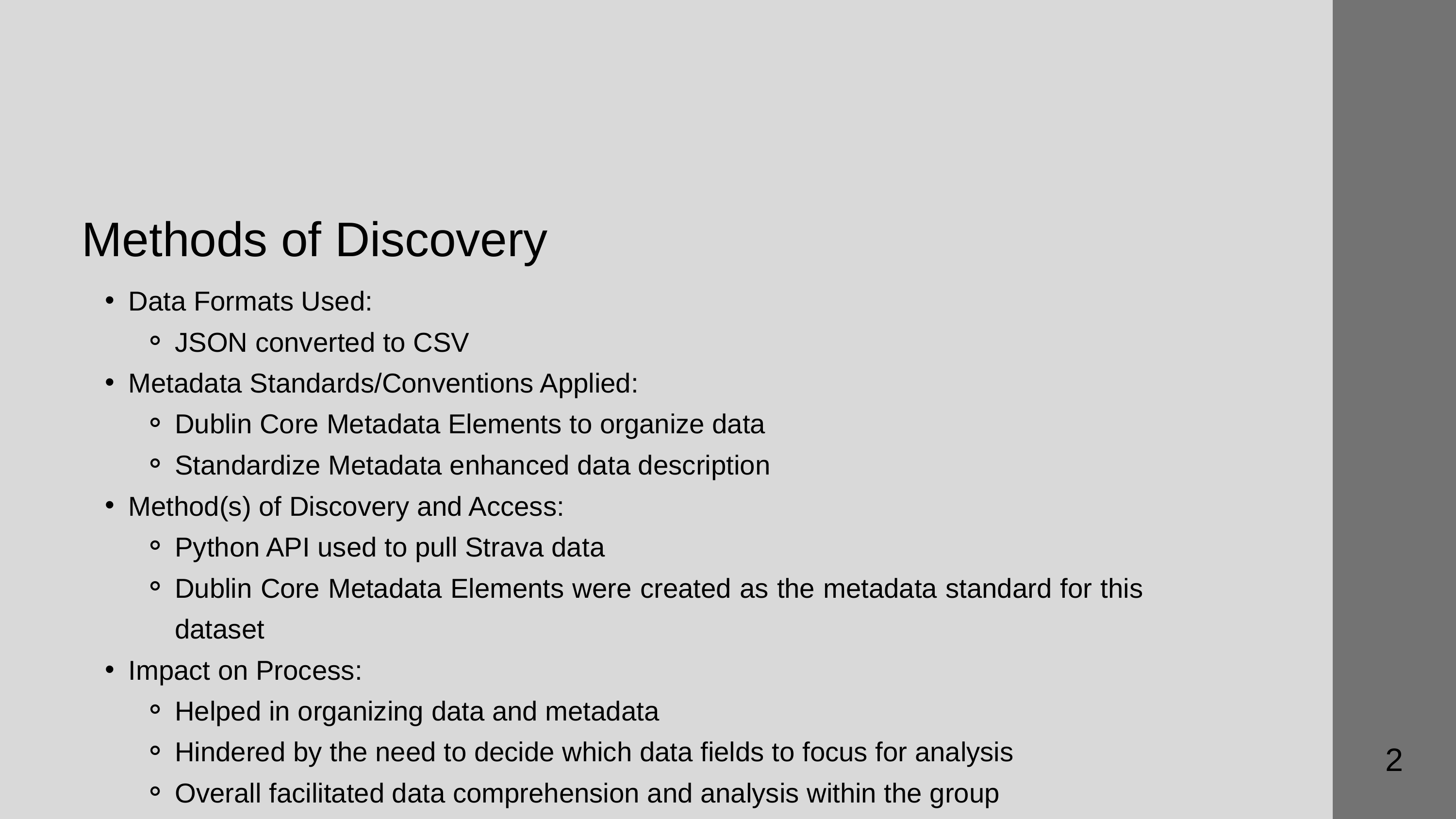

Methods of Discovery
Data Formats Used:
JSON converted to CSV
Metadata Standards/Conventions Applied:
Dublin Core Metadata Elements to organize data
Standardize Metadata enhanced data description
Method(s) of Discovery and Access:
Python API used to pull Strava data
Dublin Core Metadata Elements were created as the metadata standard for this dataset
Impact on Process:
Helped in organizing data and metadata
Hindered by the need to decide which data fields to focus for analysis
Overall facilitated data comprehension and analysis within the group
2